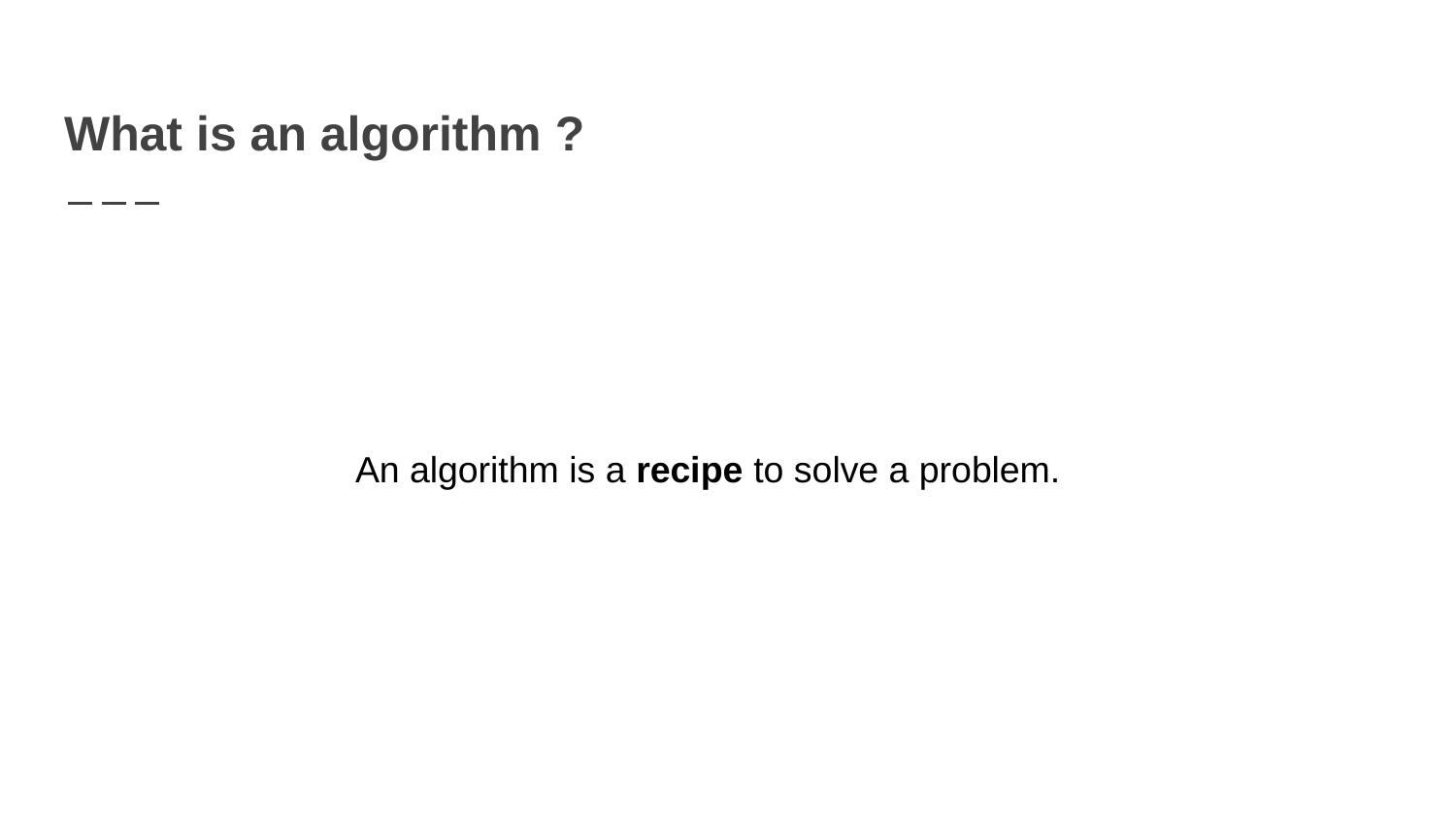

# What is an algorithm ?

An algorithm is a recipe to solve a problem.